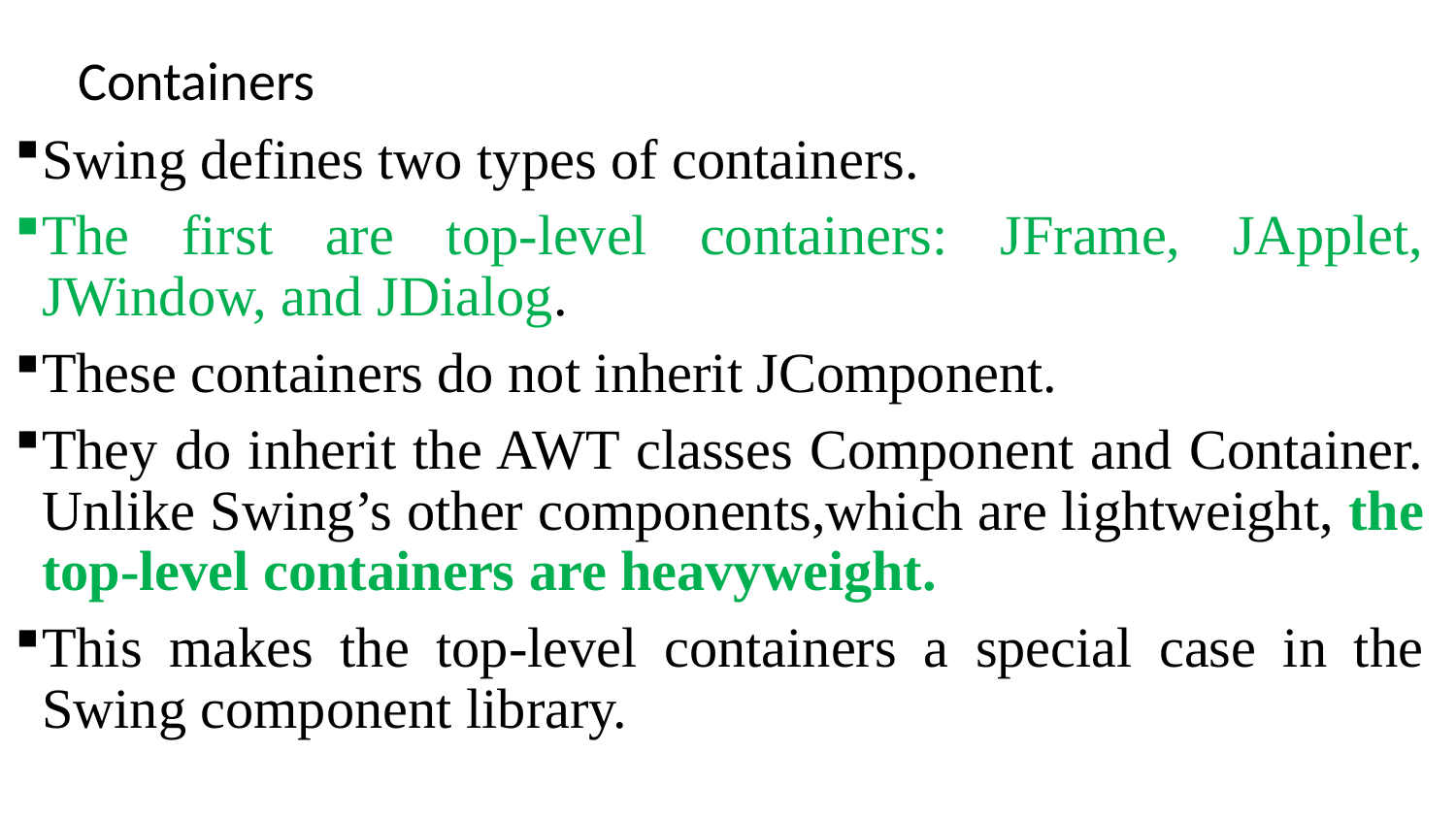

# Containers
Swing defines two types of containers.
The first are top-level containers: JFrame, JApplet, JWindow, and JDialog.
These containers do not inherit JComponent.
They do inherit the AWT classes Component and Container. Unlike Swing’s other components,which are lightweight, the top-level containers are heavyweight.
This makes the top-level containers a special case in the Swing component library.